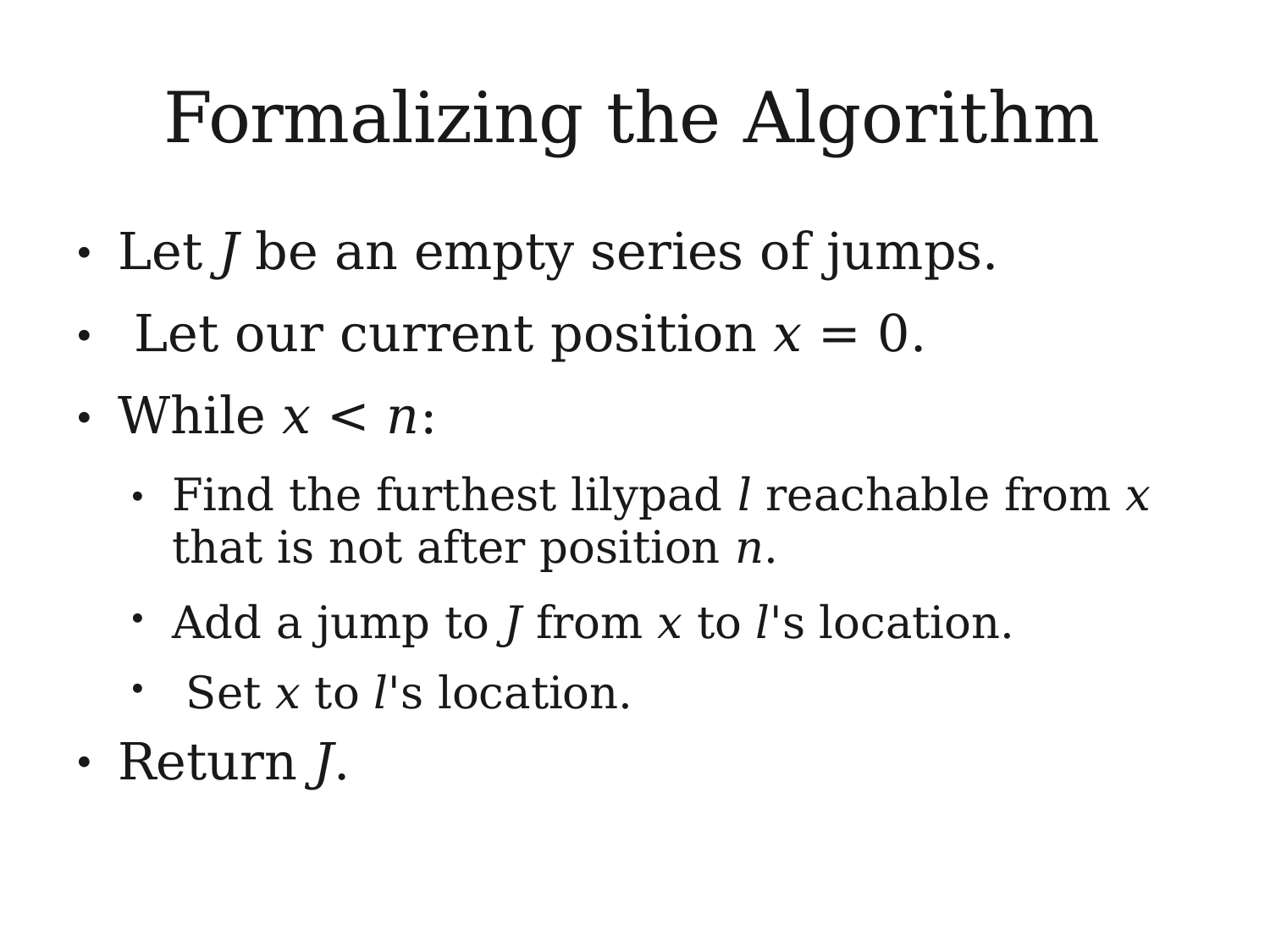

# Formalizing the Algorithm
Let J be an empty series of jumps.  Let our current position x = 0.
While x < n:
●
●
●
Find the furthest lilypad l reachable from x
that is not after position n.
Add a jump to J from x to l's location.  Set x to l's location.
●
●
●
Return J.
●